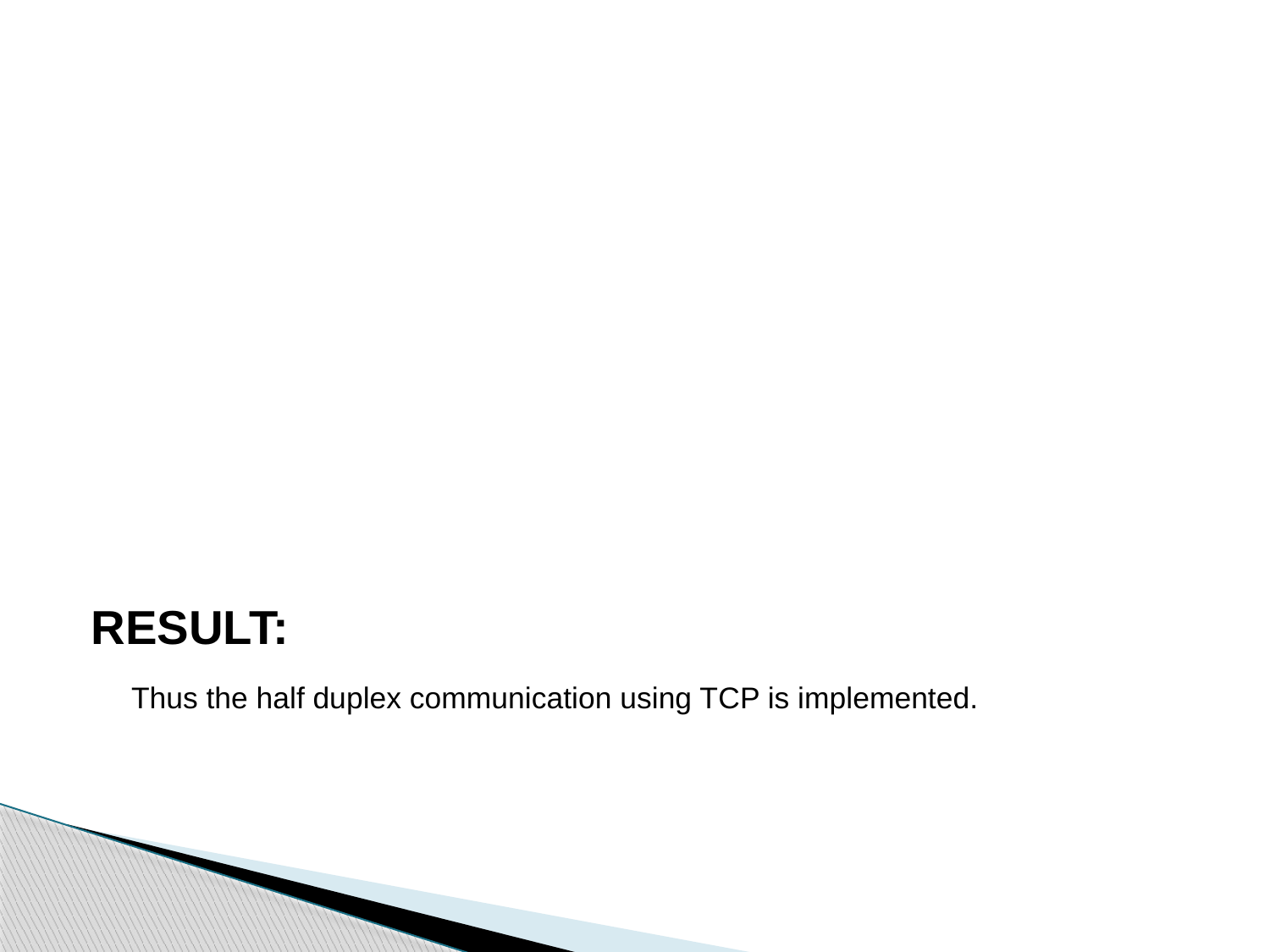

#

RESULT:
   Thus the half duplex communication using TCP is implemented.